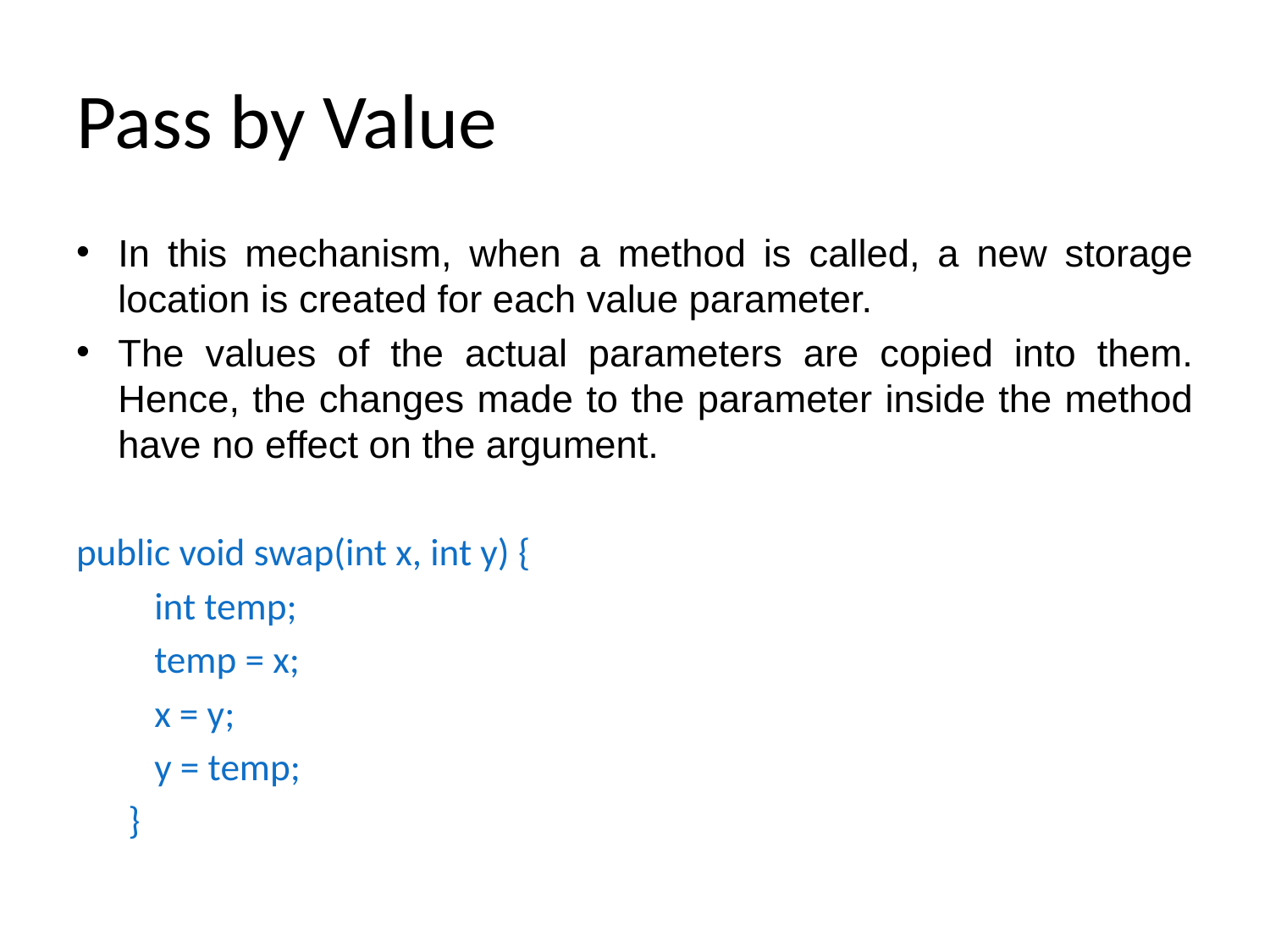

# Pass by Value
In this mechanism, when a method is called, a new storage location is created for each value parameter.
The values of the actual parameters are copied into them. Hence, the changes made to the parameter inside the method have no effect on the argument.

public void swap(int x, int y) {
         int temp;
         temp = x;
         x = y;
         y = temp;
      }